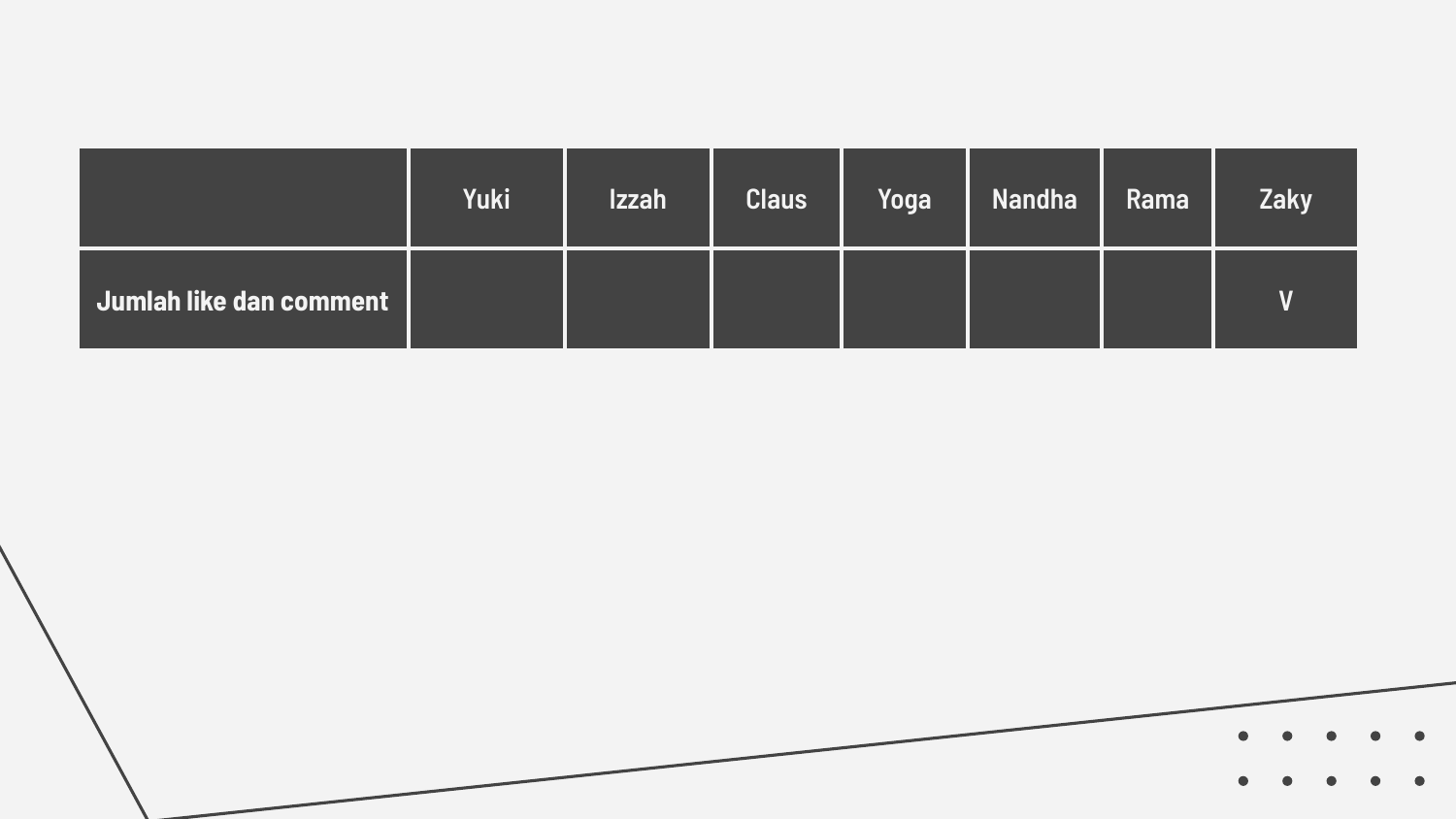

|  | Yuki | Izzah | Claus | Yoga | Nandha | Rama | Zaky |
| --- | --- | --- | --- | --- | --- | --- | --- |
| Jumlah like dan comment |  |  |  |  |  |  | V |